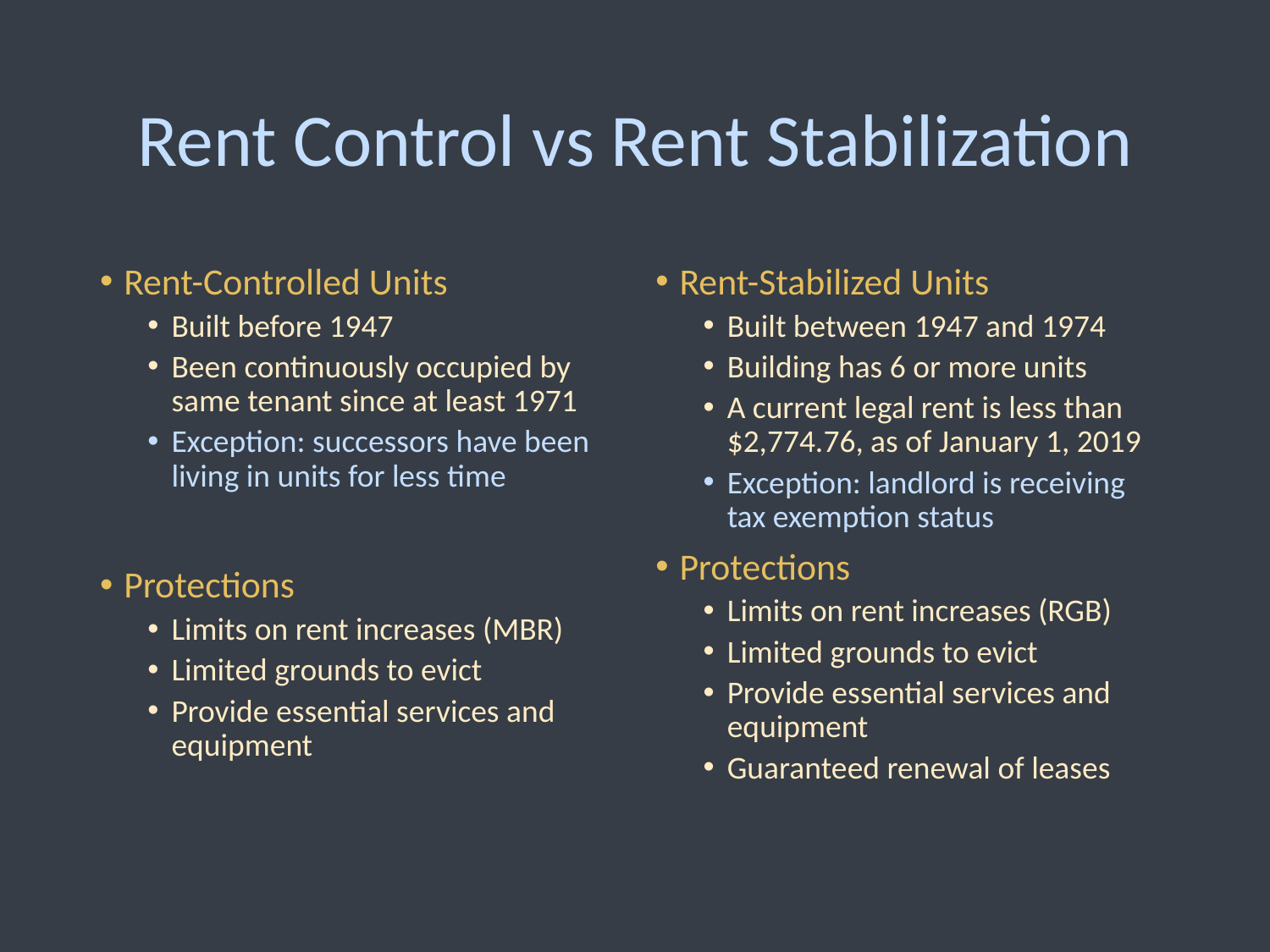

# Rent Control vs Rent Stabilization
Rent-Controlled Units
Built before 1947
Been continuously occupied by same tenant since at least 1971
Exception: successors have been living in units for less time

Protections
Limits on rent increases (MBR)
Limited grounds to evict
Provide essential services and equipment

Rent-Stabilized Units
Built between 1947 and 1974
Building has 6 or more units
A current legal rent is less than $2,774.76, as of January 1, 2019
Exception: landlord is receiving tax exemption status
Protections
Limits on rent increases (RGB)
Limited grounds to evict
Provide essential services and equipment
Guaranteed renewal of leases